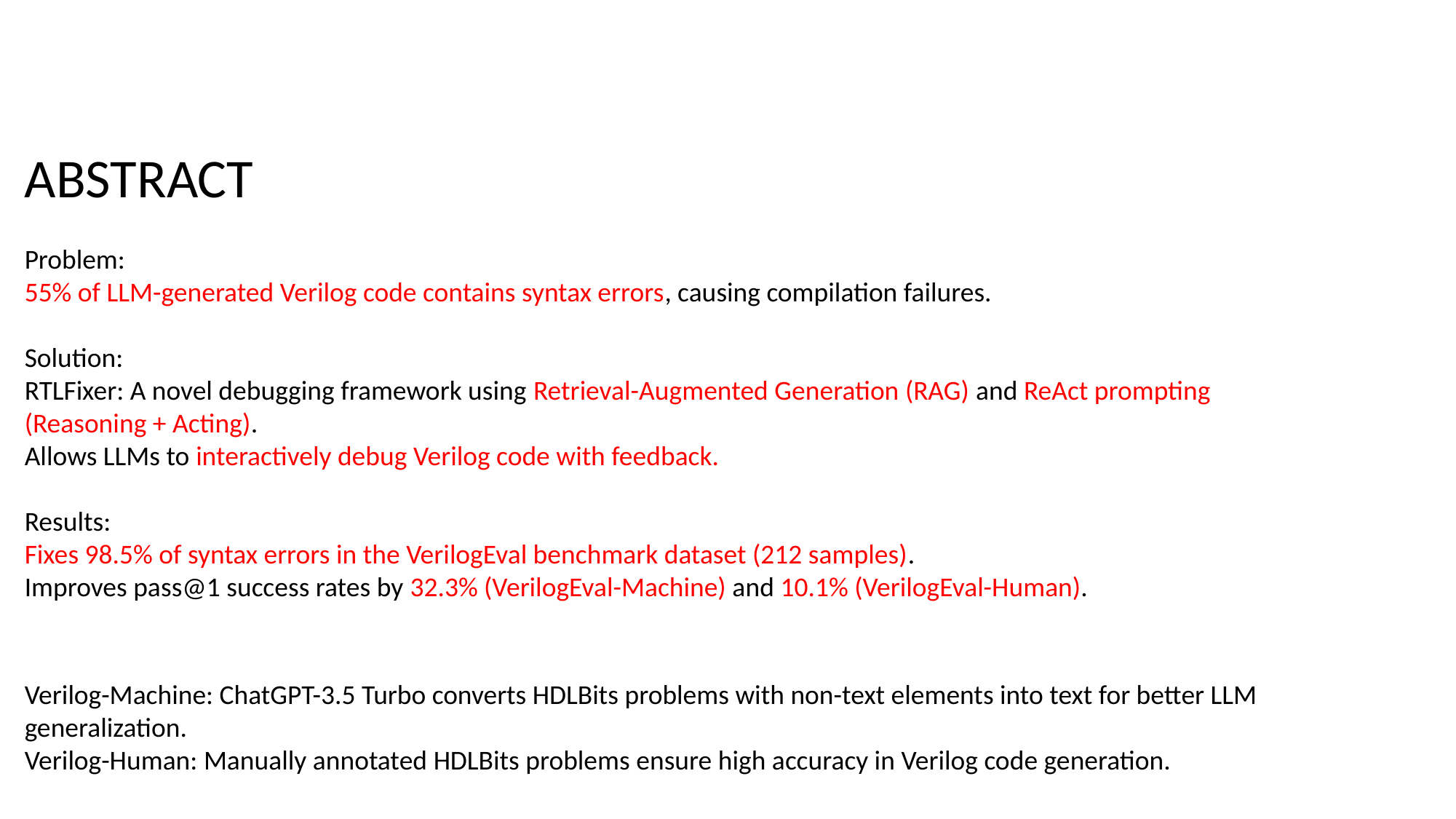

ABSTRACT

Problem:
55% of LLM-generated Verilog code contains syntax errors, causing compilation failures.

Solution:
RTLFixer: A novel debugging framework using Retrieval-Augmented Generation (RAG) and ReAct prompting (Reasoning + Acting).
Allows LLMs to interactively debug Verilog code with feedback.

Results:
Fixes 98.5% of syntax errors in the VerilogEval benchmark dataset (212 samples).
Improves pass@1 success rates by 32.3% (VerilogEval-Machine) and 10.1% (VerilogEval-Human).
Verilog-Machine: ChatGPT-3.5 Turbo converts HDLBits problems with non-text elements into text for better LLM generalization.
Verilog-Human: Manually annotated HDLBits problems ensure high accuracy in Verilog code generation.